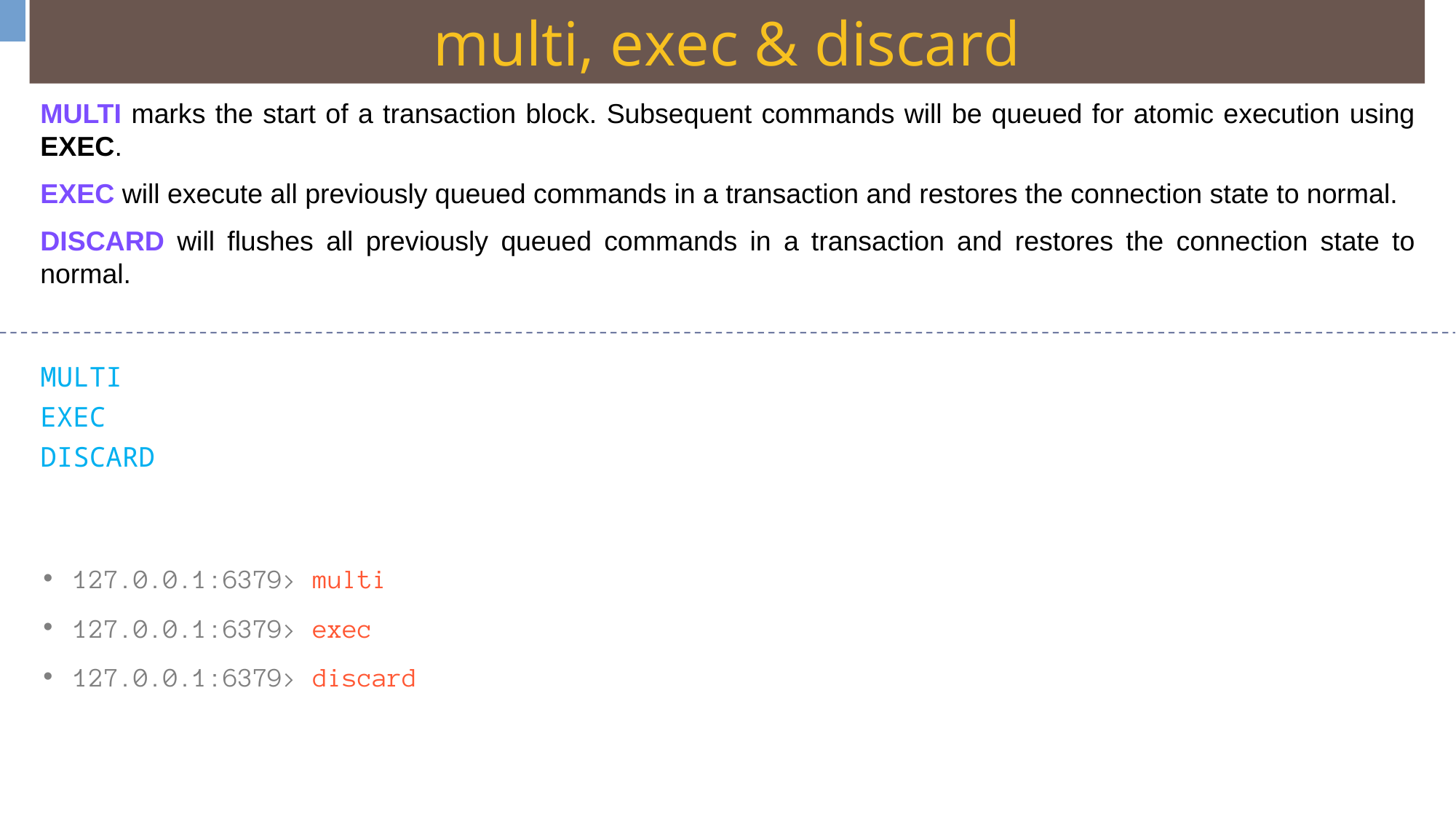

multi, exec & discard
MULTI marks the start of a transaction block. Subsequent commands will be queued for atomic execution using EXEC.

EXEC will execute all previously queued commands in a transaction and restores the connection state to normal.

DISCARD will flushes all previously queued commands in a transaction and restores the connection state to normal.

MULTI

EXEC

DISCARD
127.0.0.1:6379> multi
127.0.0.1:6379> exec
127.0.0.1:6379> discard